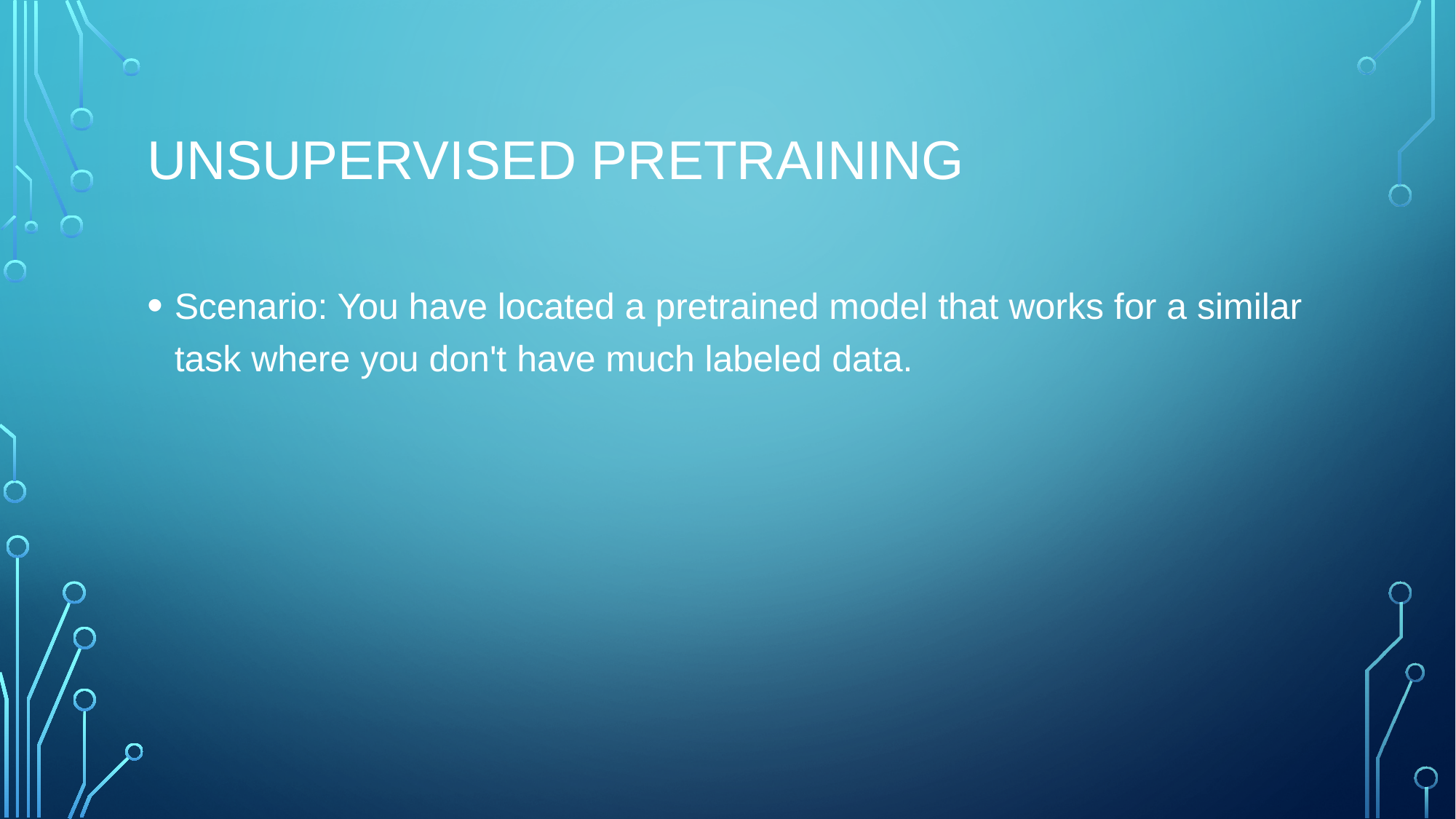

# Unsupervised pretraining
Scenario: You have located a pretrained model that works for a similar task where you don't have much labeled data.